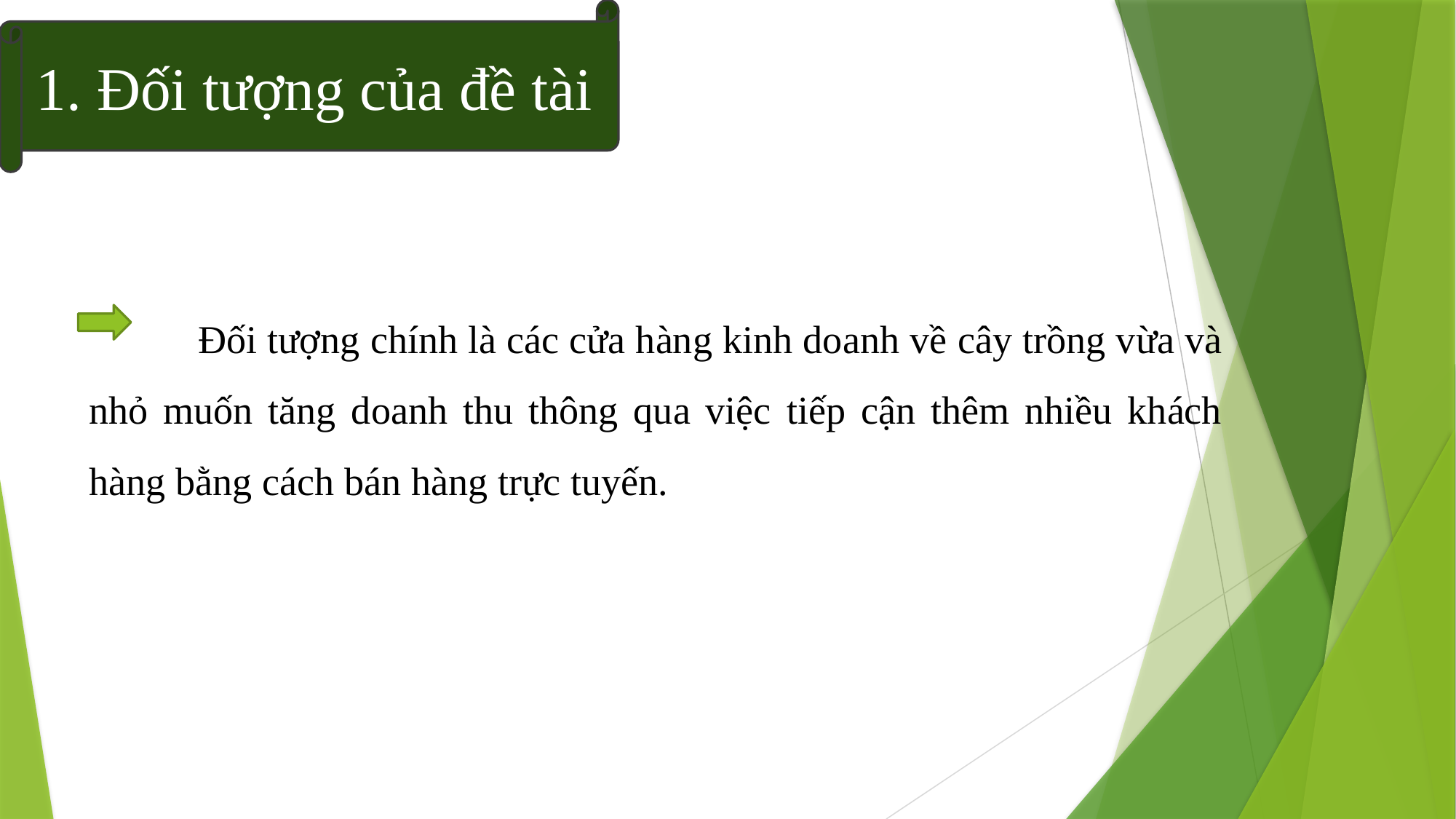

1. Đối tượng của đề tài
	Đối tượng chính là các cửa hàng kinh doanh về cây trồng vừa và nhỏ muốn tăng doanh thu thông qua việc tiếp cận thêm nhiều khách hàng bằng cách bán hàng trực tuyến.